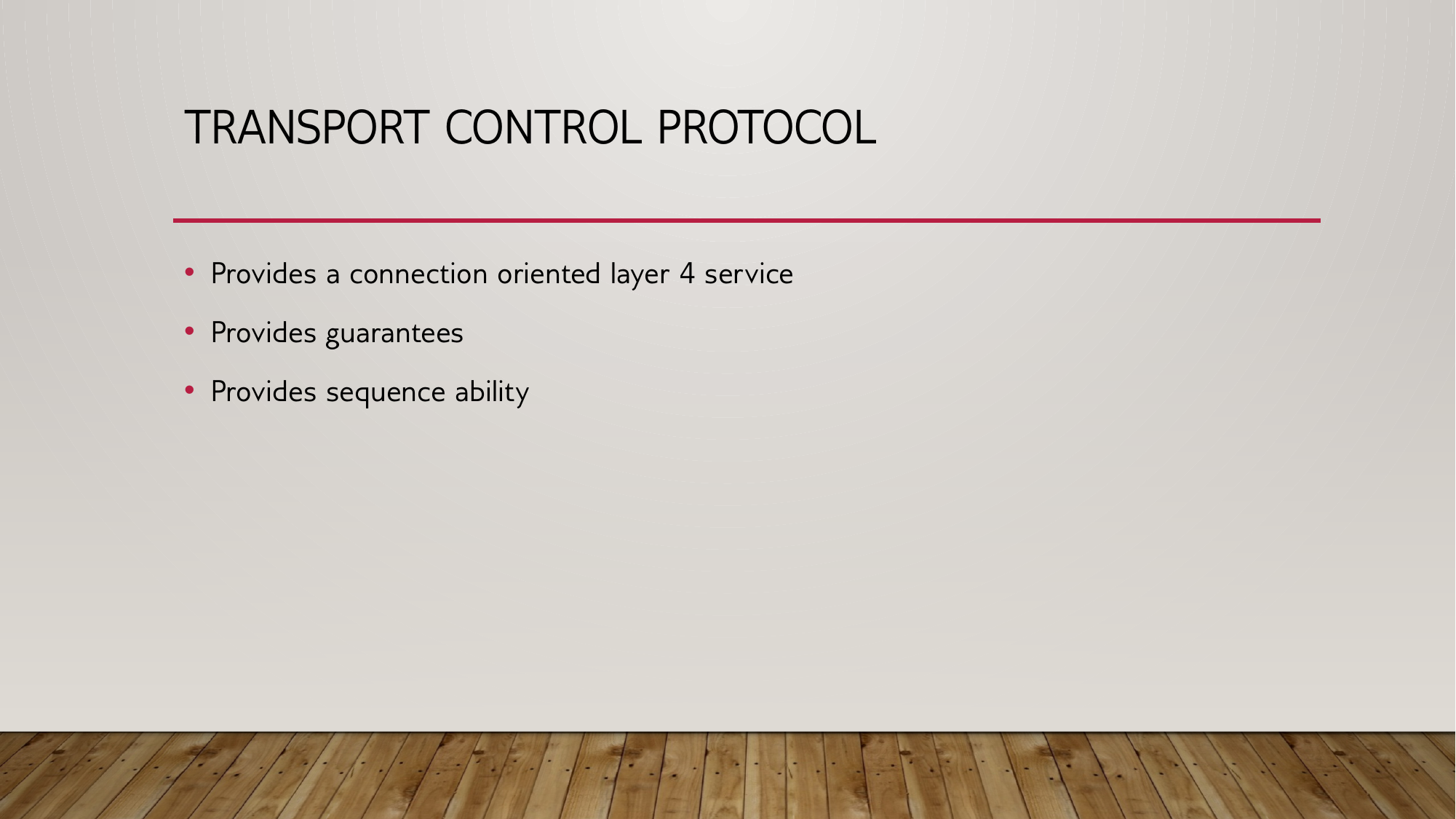

# Transport Control Protocol
Provides a connection oriented layer 4 service
Provides guarantees
Provides sequence ability